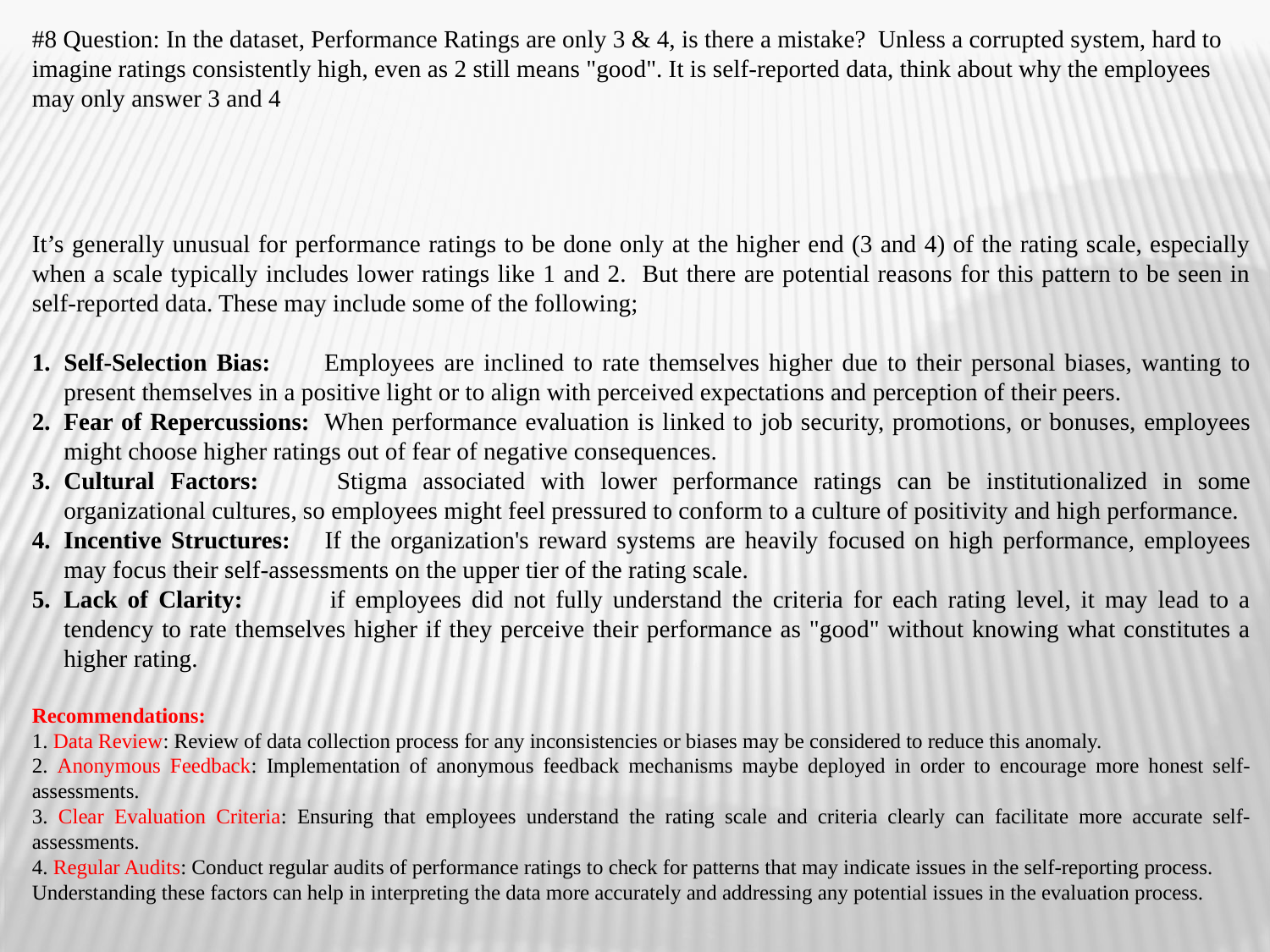

#8 Question: In the dataset, Performance Ratings are only 3 & 4, is there a mistake?  Unless a corrupted system, hard to imagine ratings consistently high, even as 2 still means "good". It is self-reported data, think about why the employees may only answer 3 and 4
It’s generally unusual for performance ratings to be done only at the higher end (3 and 4) of the rating scale, especially when a scale typically includes lower ratings like 1 and 2.  But there are potential reasons for this pattern to be seen in self-reported data. These may include some of the following;

Self-Selection Bias: 	Employees are inclined to rate themselves higher due to their personal biases, wanting to present themselves in a positive light or to align with perceived expectations and perception of their peers.
Fear of Repercussions: 	When performance evaluation is linked to job security, promotions, or bonuses, employees might choose higher ratings out of fear of negative consequences.
Cultural Factors: 	Stigma associated with lower performance ratings can be institutionalized in some organizational cultures, so employees might feel pressured to conform to a culture of positivity and high performance.
Incentive Structures: 	If the organization's reward systems are heavily focused on high performance, employees may focus their self-assessments on the upper tier of the rating scale.
Lack of Clarity: 	if employees did not fully understand the criteria for each rating level, it may lead to a tendency to rate themselves higher if they perceive their performance as "good" without knowing what constitutes a higher rating.

Recommendations:
1. Data Review: Review of data collection process for any inconsistencies or biases may be considered to reduce this anomaly.
2. Anonymous Feedback: Implementation of anonymous feedback mechanisms maybe deployed in order to encourage more honest self-assessments.
3. Clear Evaluation Criteria: Ensuring that employees understand the rating scale and criteria clearly can facilitate more accurate self-assessments.
4. Regular Audits: Conduct regular audits of performance ratings to check for patterns that may indicate issues in the self-reporting process.
Understanding these factors can help in interpreting the data more accurately and addressing any potential issues in the evaluation process.